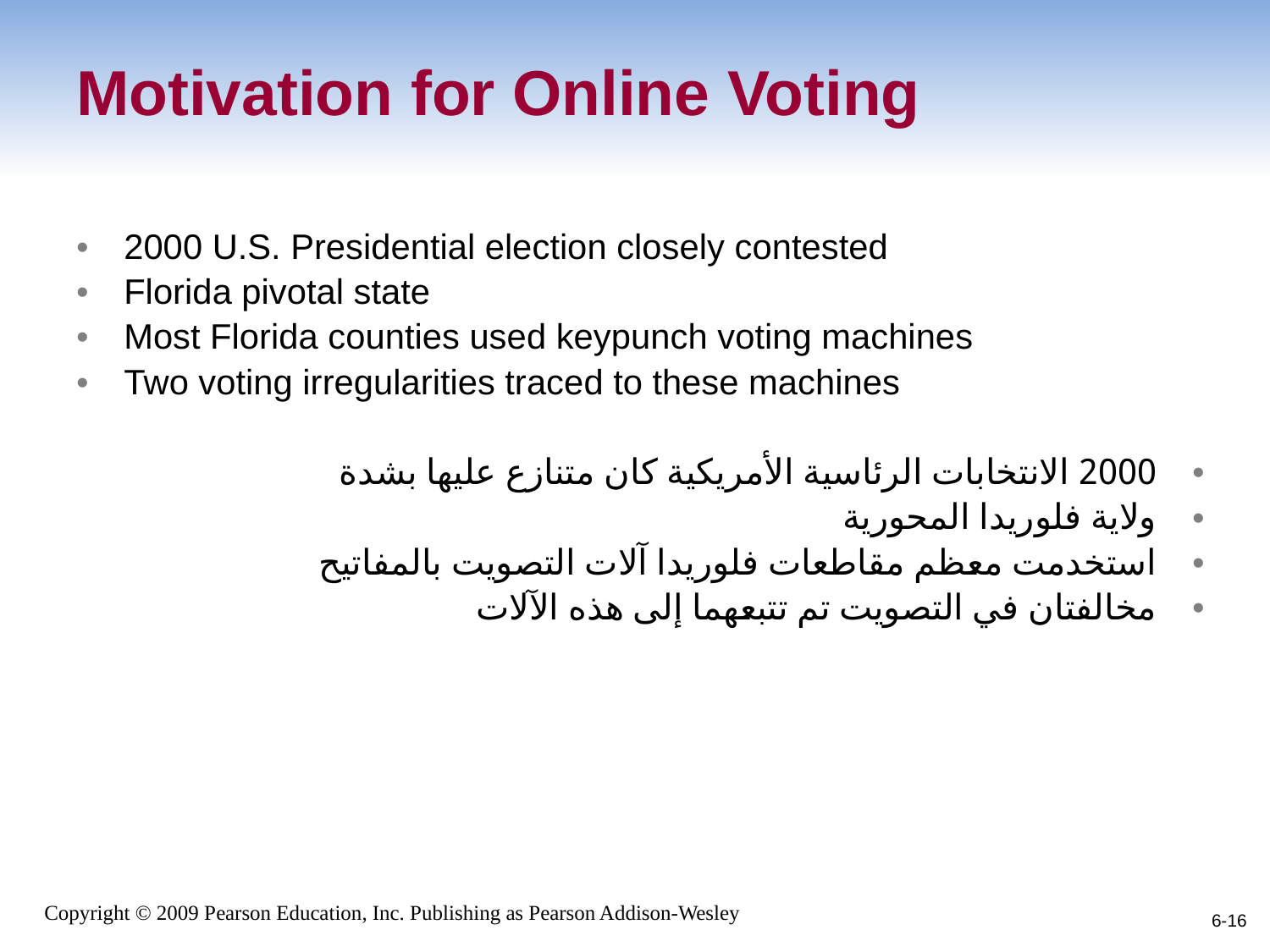

# Motivation for Online Voting
2000 U.S. Presidential election closely contested
Florida pivotal state
Most Florida counties used keypunch voting machines
Two voting irregularities traced to these machines

2000 الانتخابات الرئاسية الأمريكية كان متنازع عليها بشدة
ولاية فلوريدا المحورية
استخدمت معظم مقاطعات فلوريدا آلات التصويت بالمفاتيح
مخالفتان في التصويت تم تتبعهما إلى هذه الآلات
6-16